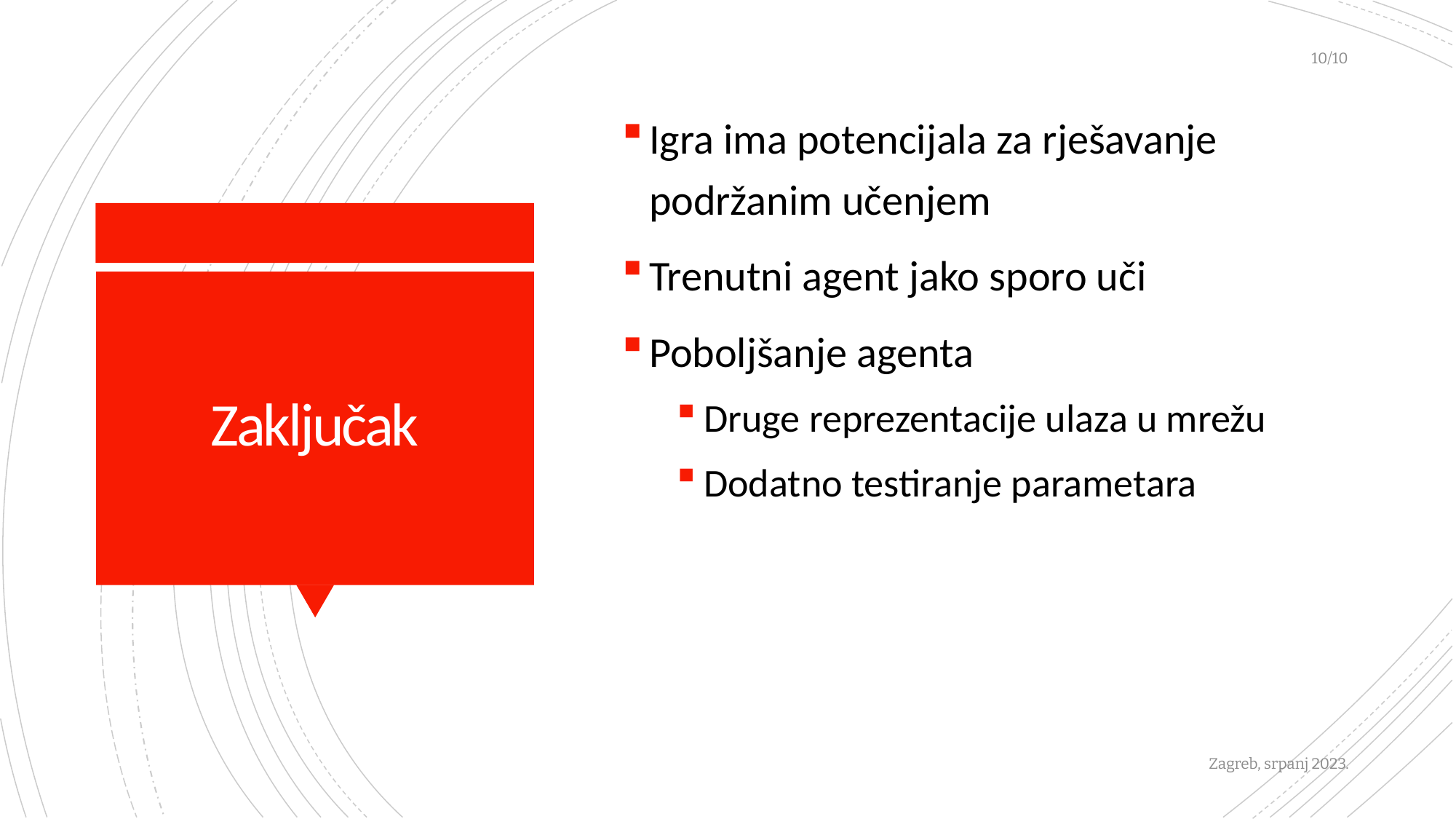

10/10
Igra ima potencijala za rješavanje podržanim učenjem
Trenutni agent jako sporo uči
Poboljšanje agenta
Druge reprezentacije ulaza u mrežu
Dodatno testiranje parametara

# Zaključak
Zagreb, srpanj 2023.